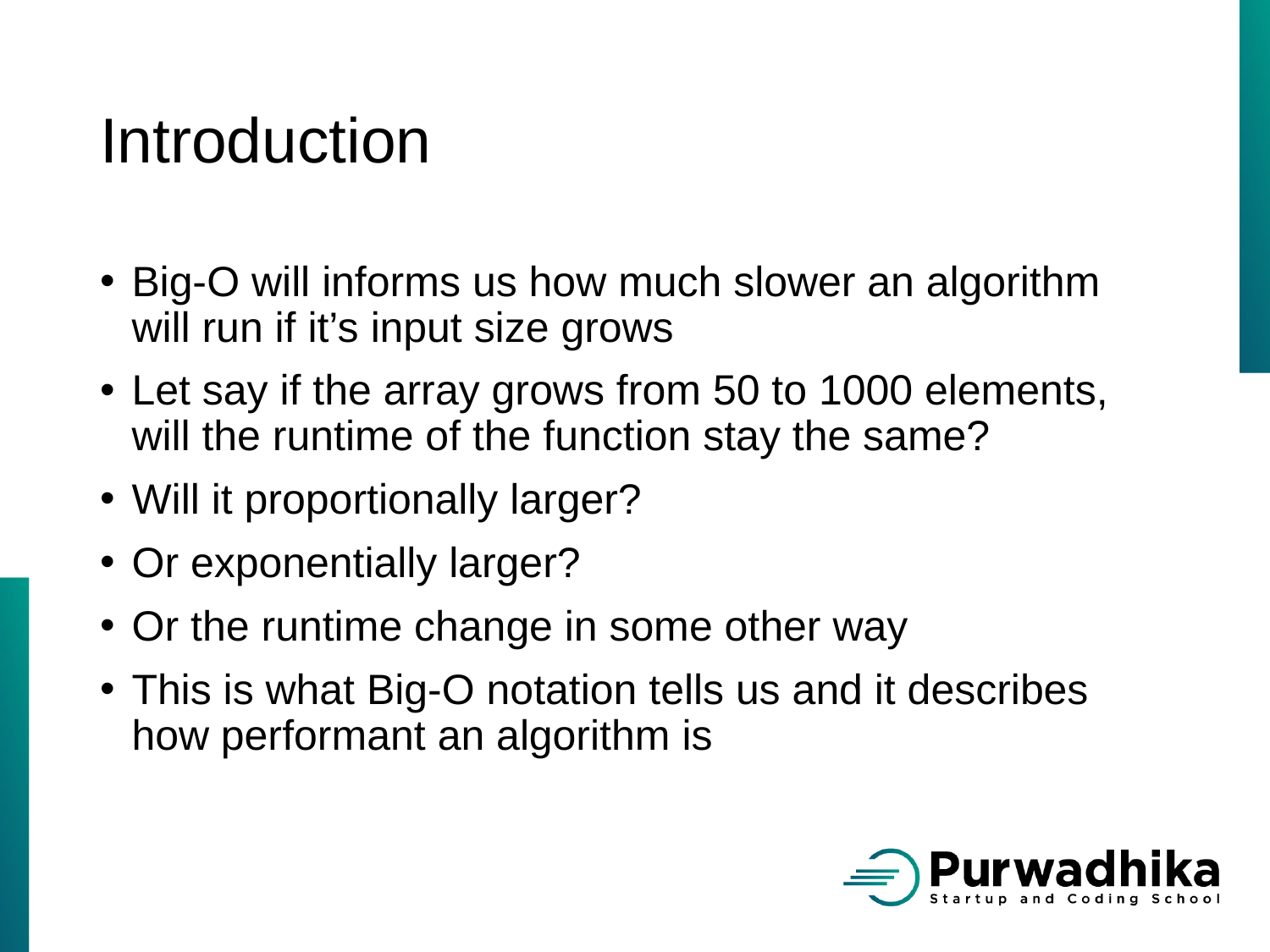

# Introduction
Big-O will informs us how much slower an algorithm will run if it’s input size grows
Let say if the array grows from 50 to 1000 elements, will the runtime of the function stay the same?
Will it proportionally larger?
Or exponentially larger?
Or the runtime change in some other way
This is what Big-O notation tells us and it describes how performant an algorithm is